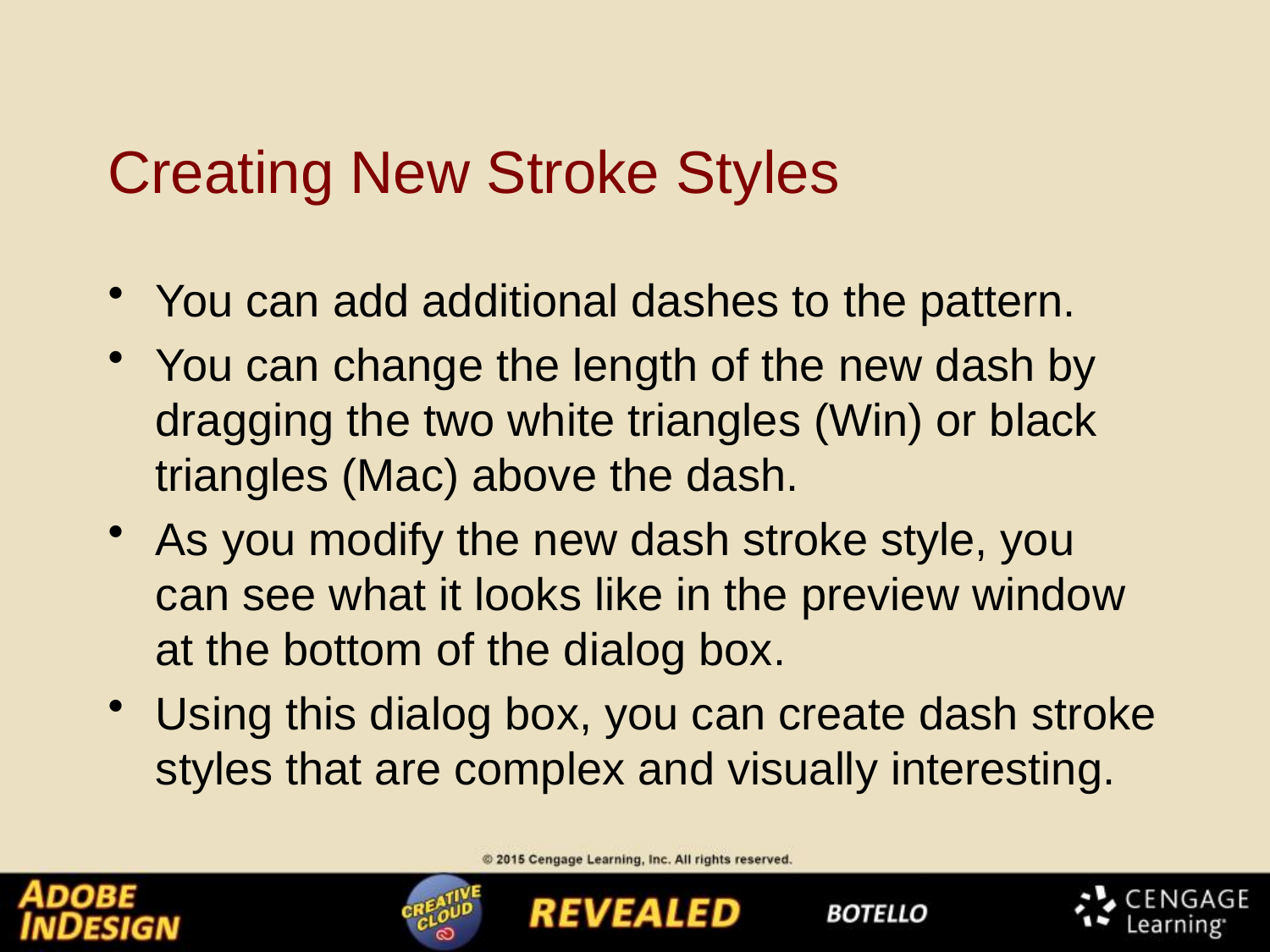

# Creating New Stroke Styles
You can add additional dashes to the pattern.
You can change the length of the new dash by dragging the two white triangles (Win) or black triangles (Mac) above the dash.
As you modify the new dash stroke style, you can see what it looks like in the preview window at the bottom of the dialog box.
Using this dialog box, you can create dash stroke styles that are complex and visually interesting.